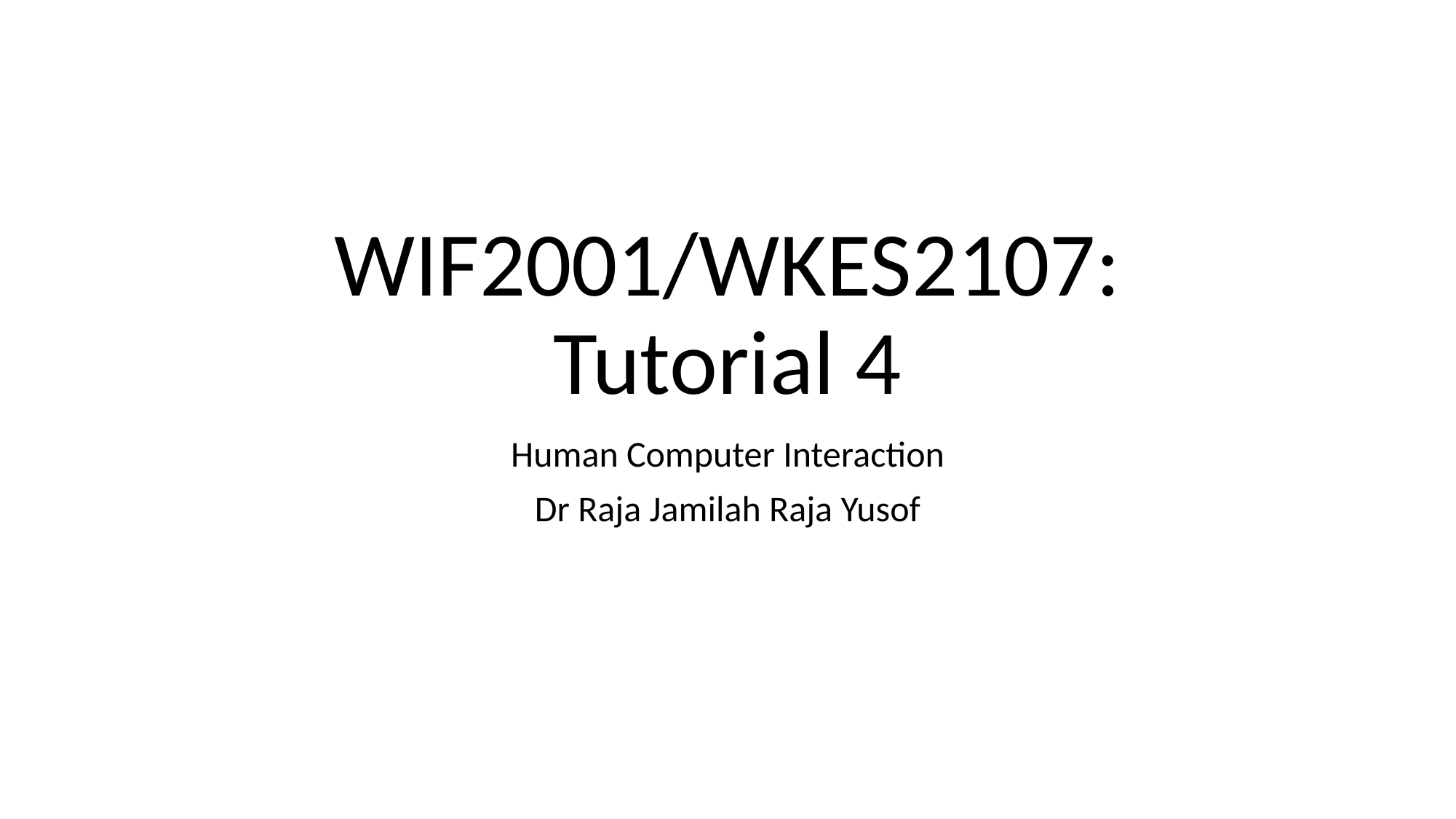

# WIF2001/WKES2107: Tutorial 4
Human Computer Interaction
Dr Raja Jamilah Raja Yusof